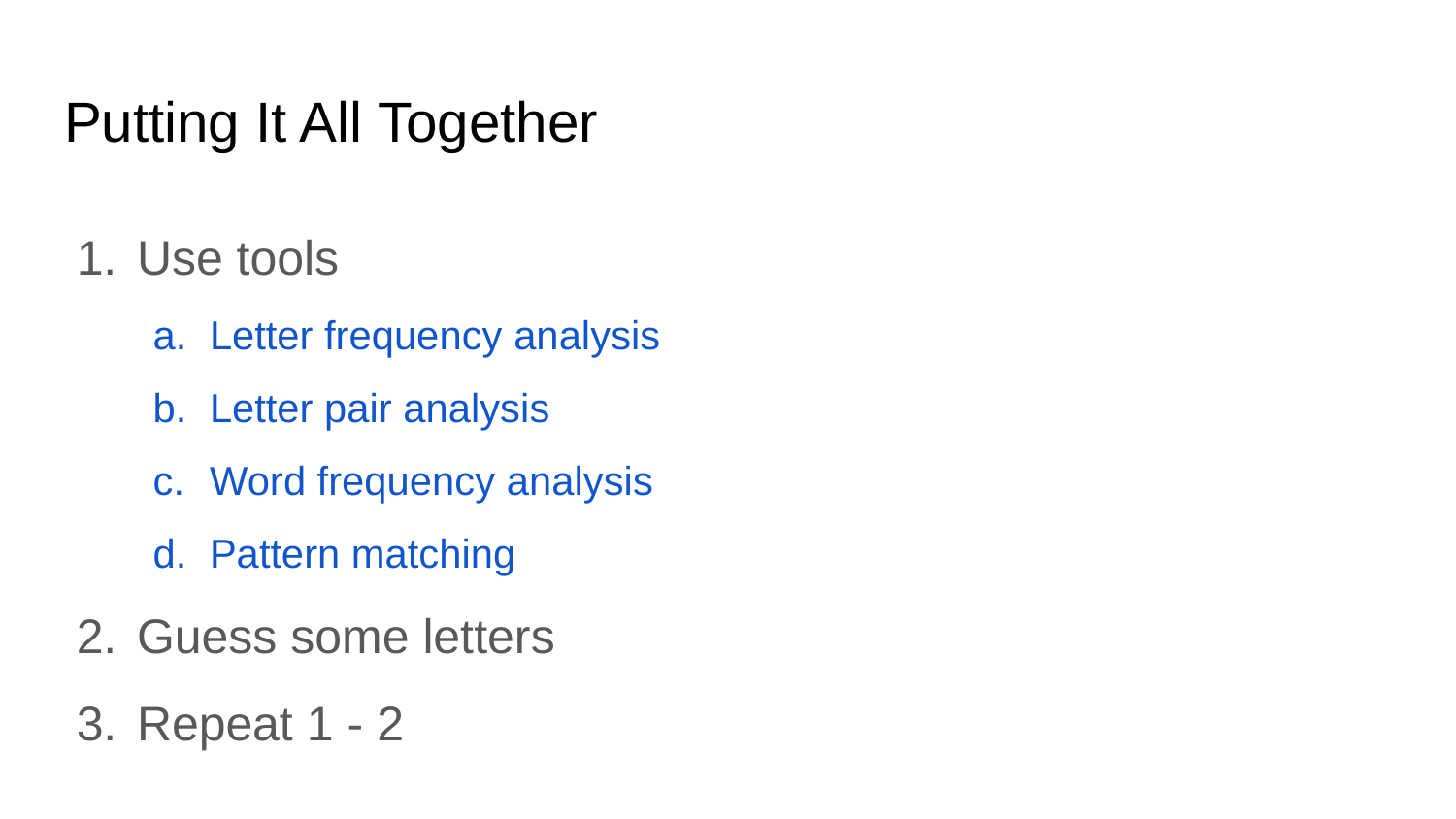

# Putting It All Together
Use tools
Letter frequency analysis
Letter pair analysis
Word frequency analysis
Pattern matching
Guess some letters
Repeat 1 - 2